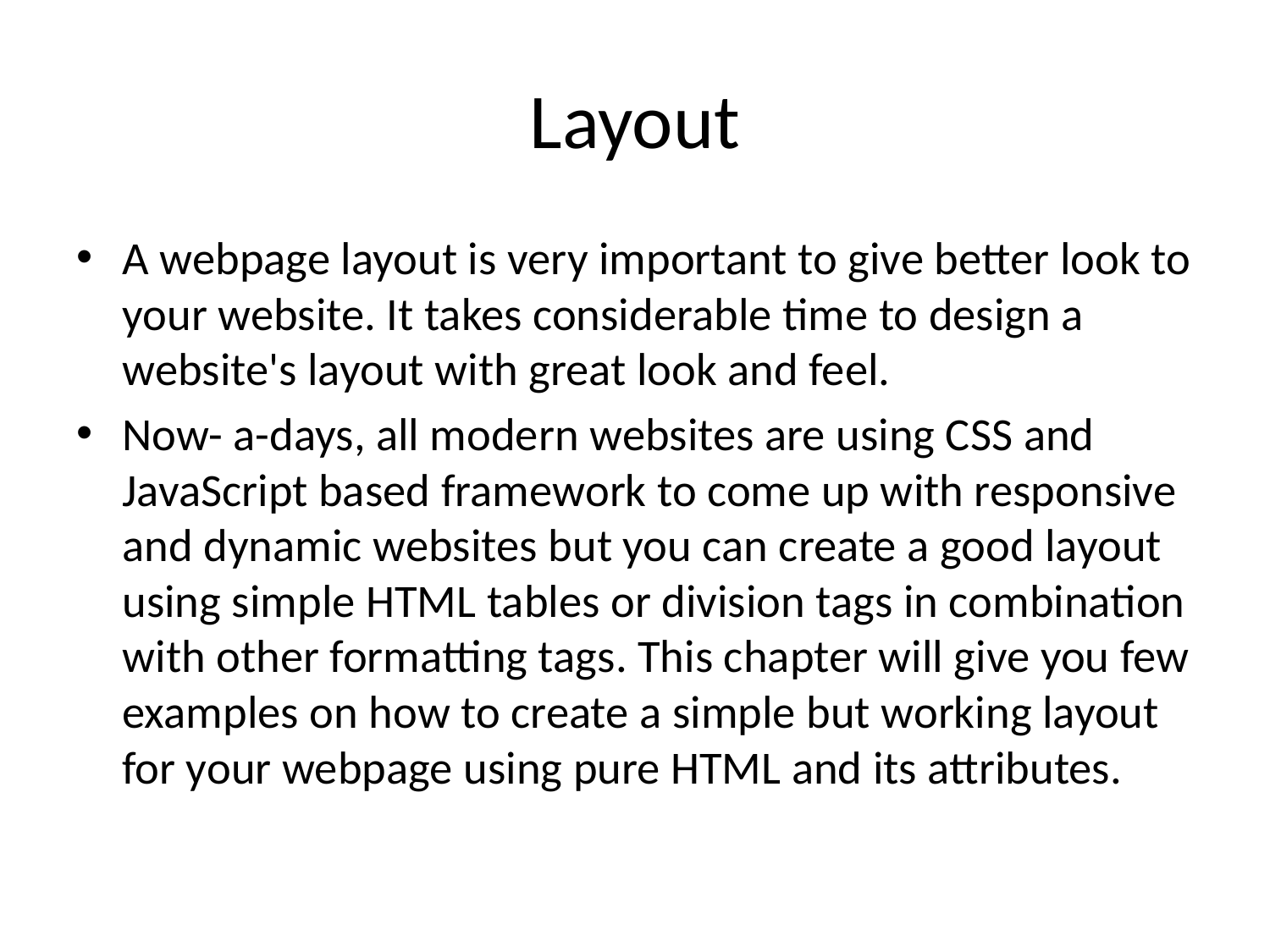

# Layout
A webpage layout is very important to give better look to your website. It takes considerable time to design a website's layout with great look and feel.
Now- a-days, all modern websites are using CSS and JavaScript based framework to come up with responsive and dynamic websites but you can create a good layout using simple HTML tables or division tags in combination with other formatting tags. This chapter will give you few examples on how to create a simple but working layout for your webpage using pure HTML and its attributes.